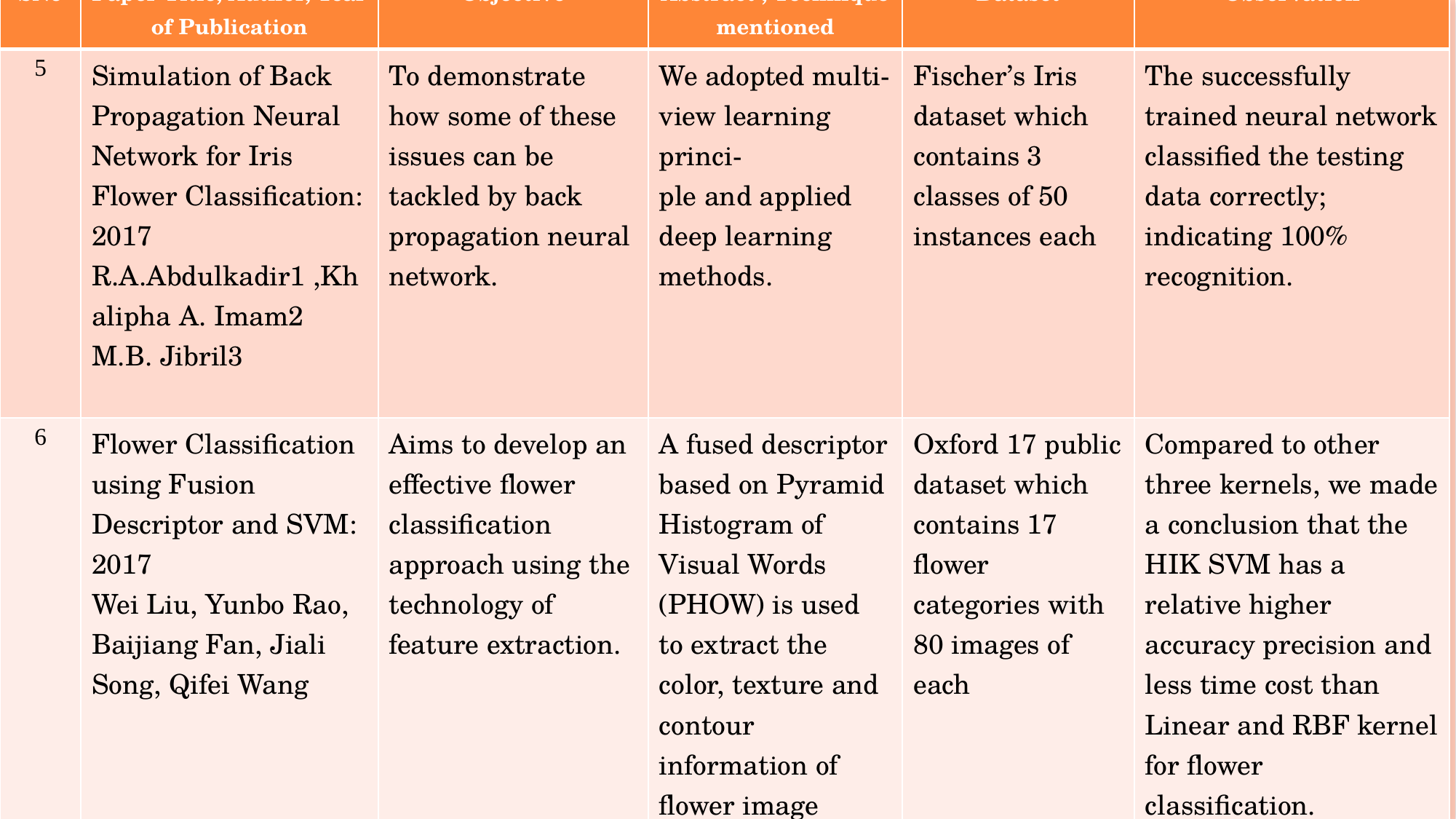

| SNo | Paper Title, Author, Year of Publication | Objective | Abstract , Technique mentioned | Dataset | Observation |
| --- | --- | --- | --- | --- | --- |
| 5 | Simulation of Back Propagation Neural Network for Iris Flower Classification: 2017 R.A.Abdulkadir1 ,Khalipha A. Imam2 M.B. Jibril3 | To demonstrate how some of these issues can be tackled by back propagation neural network. | We adopted multi-view learning princi- ple and applied deep learning methods. | Fischer’s Iris dataset which contains 3 classes of 50 instances each | The successfully trained neural network classified the testing data correctly; indicating 100% recognition. |
| 6 | Flower Classification using Fusion Descriptor and SVM: 2017 Wei Liu, Yunbo Rao, Baijiang Fan, Jiali Song, Qifei Wang | Aims to develop an effective flower classification approach using the technology of feature extraction. | A fused descriptor based on Pyramid Histogram of Visual Words (PHOW) is used to extract the color, texture and contour information of flower image | Oxford 17 public dataset which contains 17 flower categories with 80 images of each | Compared to other three kernels, we made a conclusion that the HIK SVM has a relative higher accuracy precision and less time cost than Linear and RBF kernel for flower classification. |